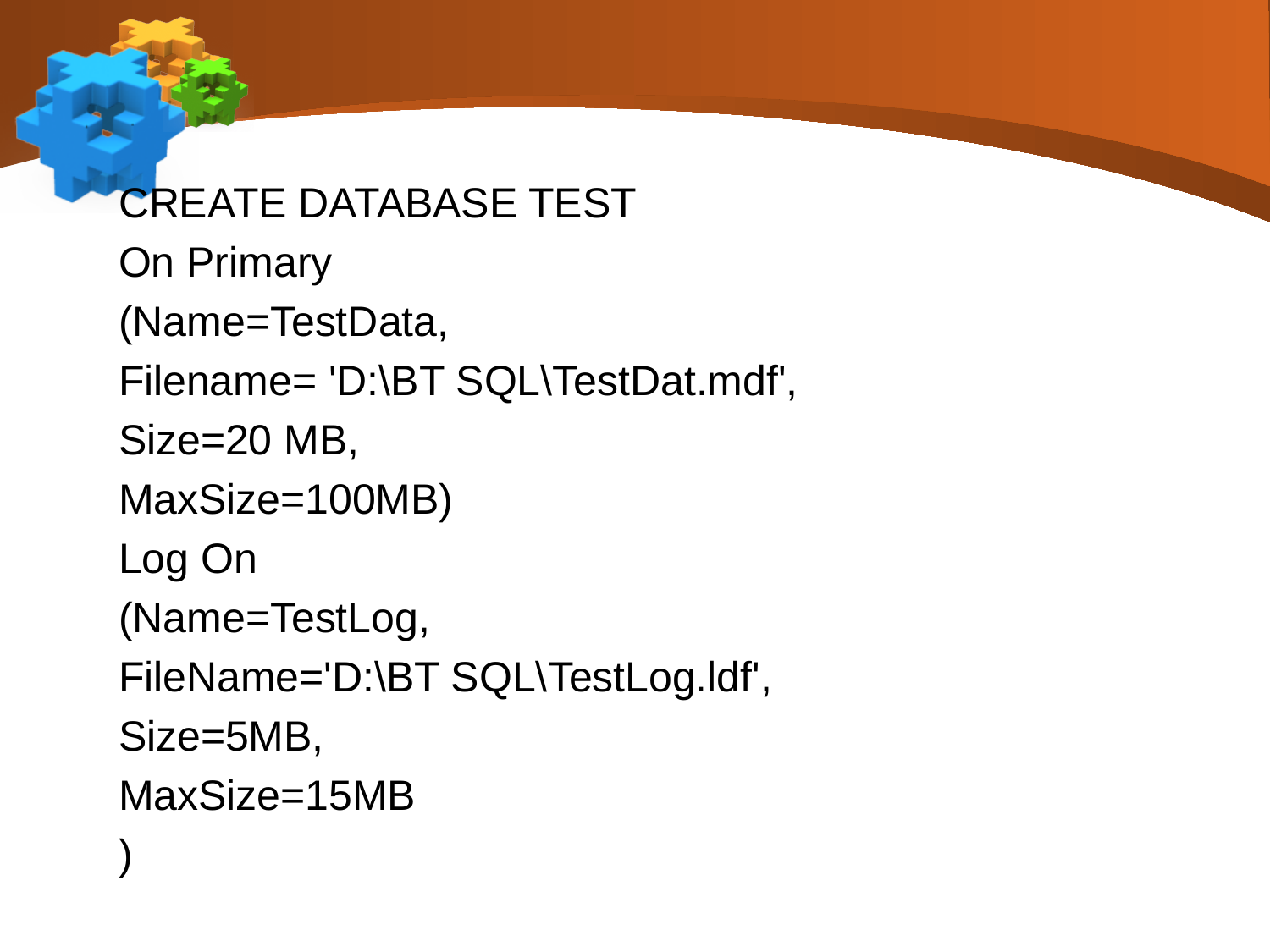

#
CREATE DATABASE TEST
On Primary
(Name=TestData,
Filename= 'D:\BT SQL\TestDat.mdf',
Size=20 MB,
MaxSize=100MB)
Log On
(Name=TestLog,
FileName='D:\BT SQL\TestLog.ldf',
Size=5MB,
MaxSize=15MB
)